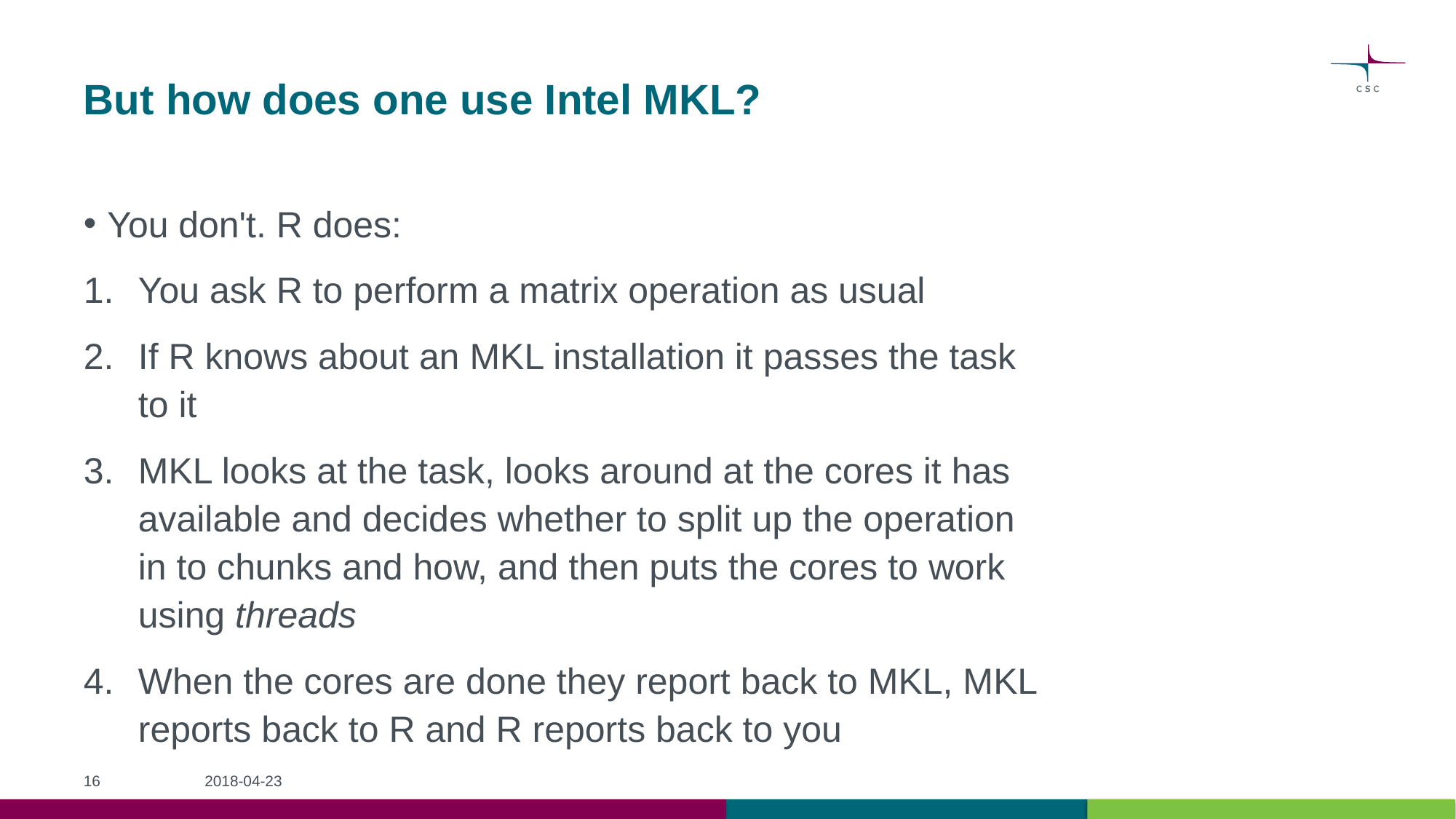

# But how does one use Intel MKL?
You don't. R does:
You ask R to perform a matrix operation as usual
If R knows about an MKL installation it passes the task to it
MKL looks at the task, looks around at the cores it has available and decides whether to split up the operation in to chunks and how, and then puts the cores to work using threads
When the cores are done they report back to MKL, MKL reports back to R and R reports back to you
16
2018-04-23